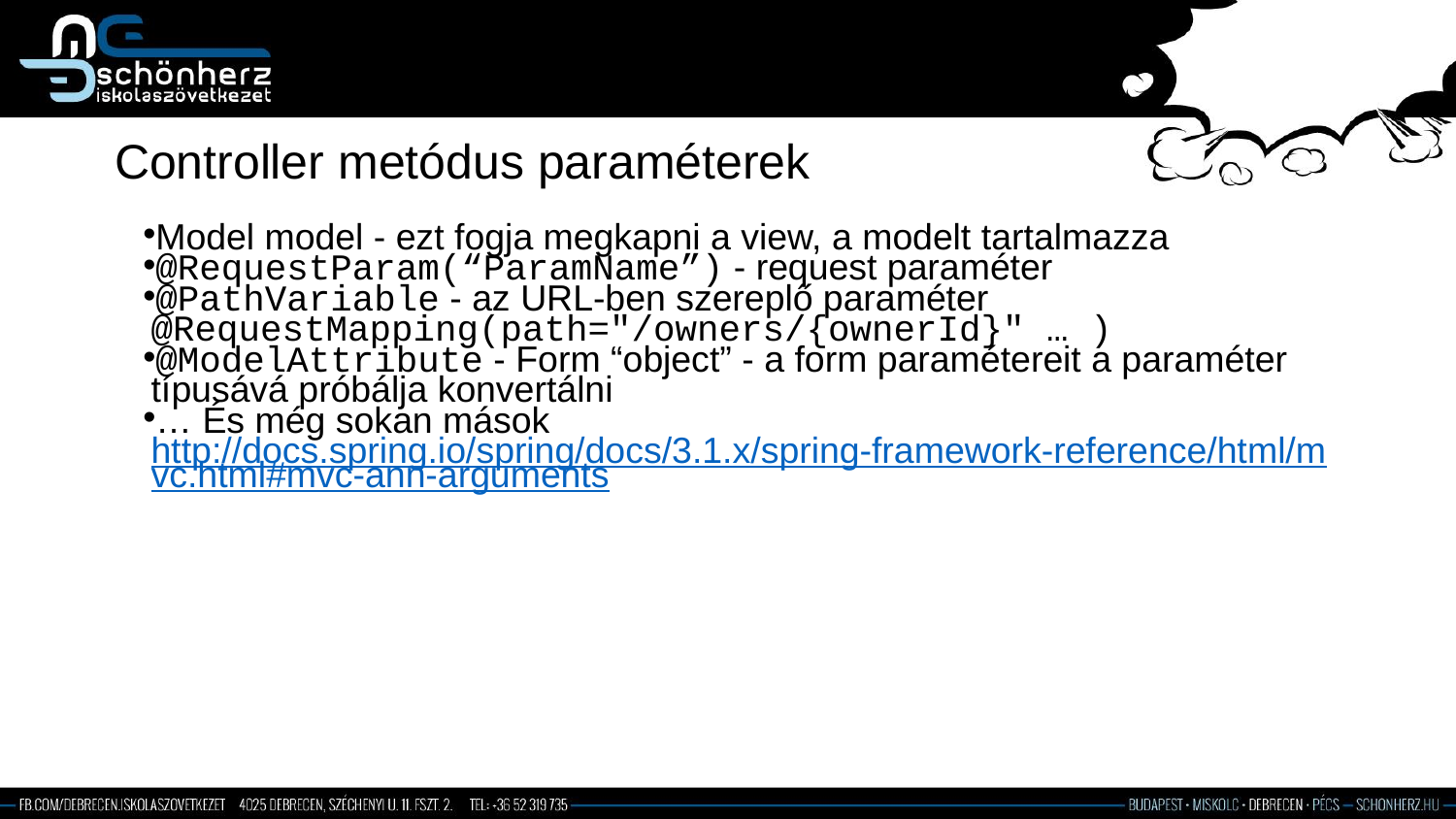

# Controller metódus paraméterek
Model model - ezt fogja megkapni a view, a modelt tartalmazza
@RequestParam(“ParamName”) - request paraméter
@PathVariable - az URL-ben szereplő paraméter @RequestMapping(path="/owners/{ownerId}" … )
@ModelAttribute - Form “object” - a form paramétereit a paraméter típusává próbálja konvertálni
… És még sokan mások http://docs.spring.io/spring/docs/3.1.x/spring-framework-reference/html/mvc.html#mvc-ann-arguments